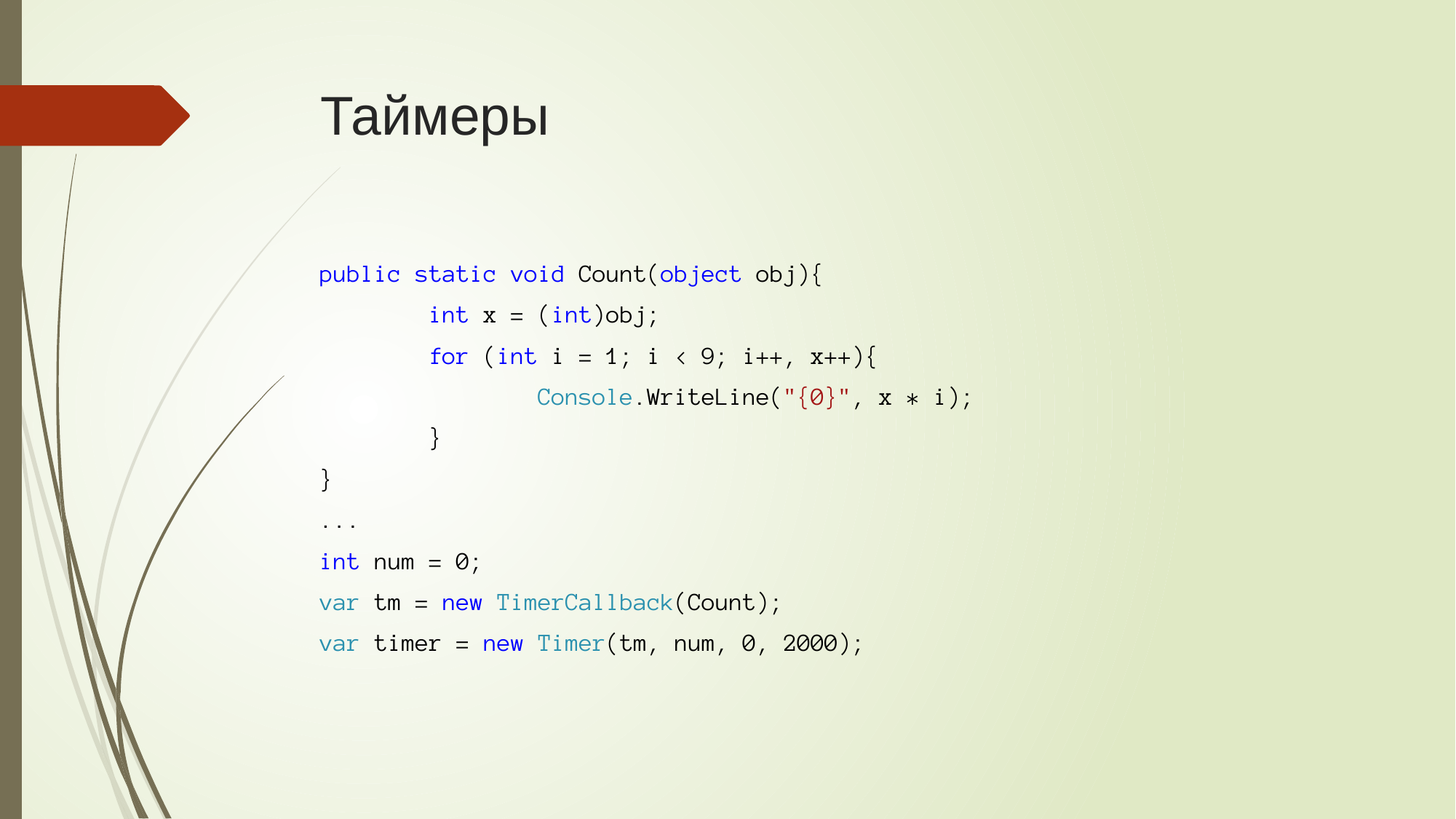

# Таймеры
public static void Count(object obj){
	int x = (int)obj;
	for (int i = 1; i < 9; i++, x++){
		Console.WriteLine("{0}", x * i);
	}
}
...
int num = 0;
var tm = new TimerCallback(Count);
var timer = new Timer(tm, num, 0, 2000);